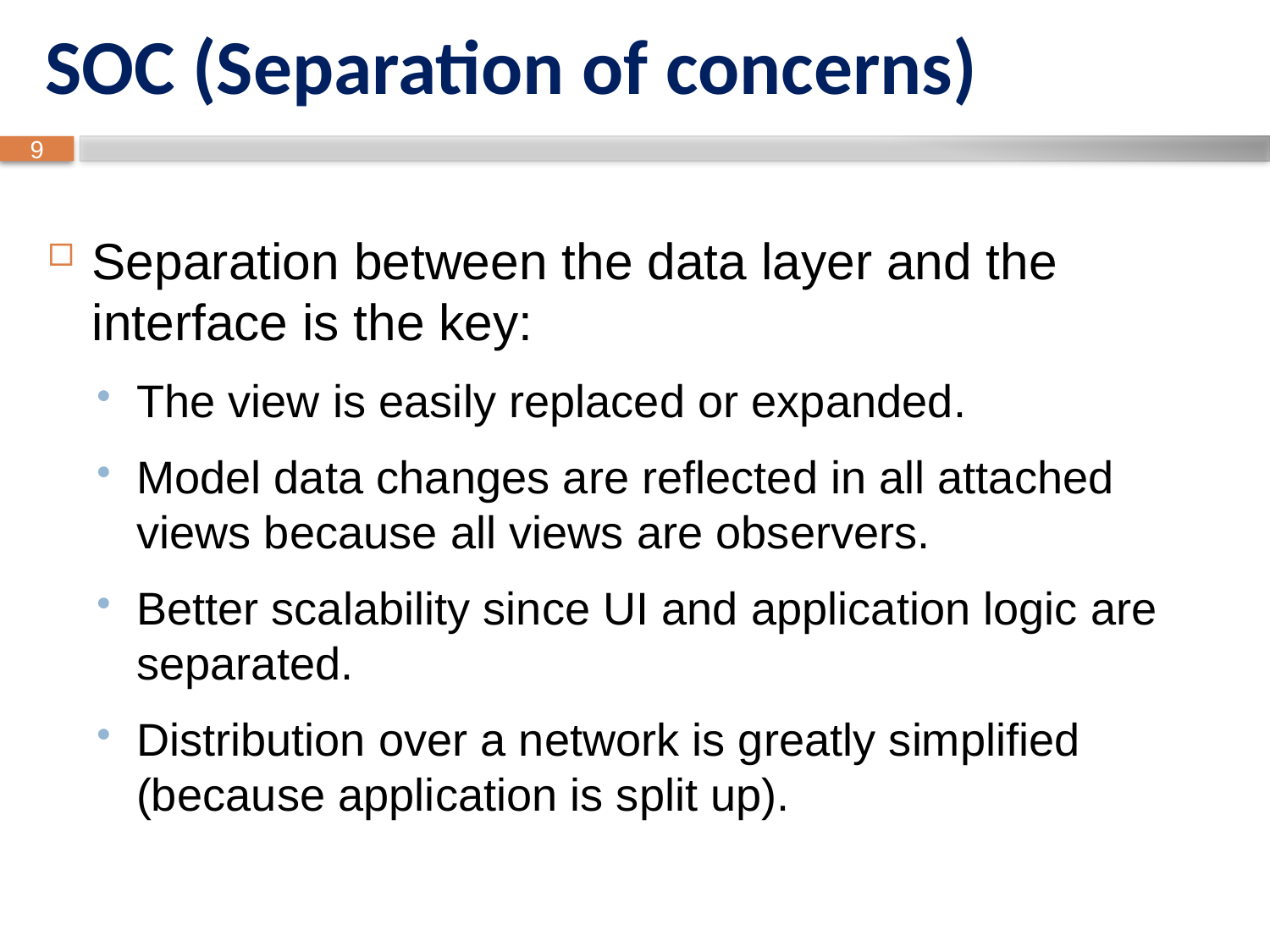

# SOC (Separation of concerns)
Separation between the data layer and the interface is the key:
The view is easily replaced or expanded.
Model data changes are reflected in all attached views because all views are observers.
Better scalability since UI and application logic are separated.
Distribution over a network is greatly simplified (because application is split up).